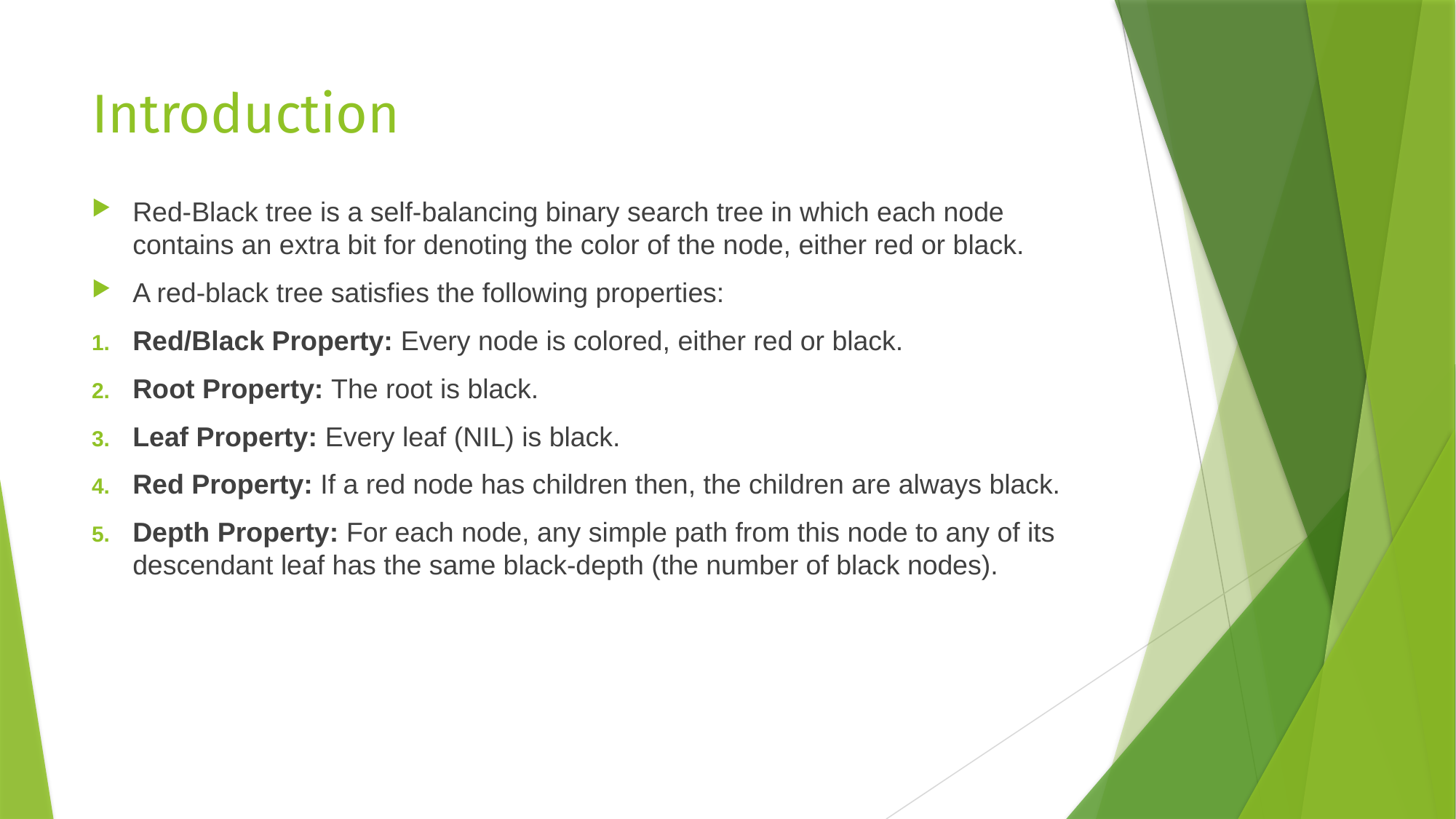

# Introduction
Red-Black tree is a self-balancing binary search tree in which each node contains an extra bit for denoting the color of the node, either red or black.
A red-black tree satisfies the following properties:
Red/Black Property: Every node is colored, either red or black.
Root Property: The root is black.
Leaf Property: Every leaf (NIL) is black.
Red Property: If a red node has children then, the children are always black.
Depth Property: For each node, any simple path from this node to any of its descendant leaf has the same black-depth (the number of black nodes).